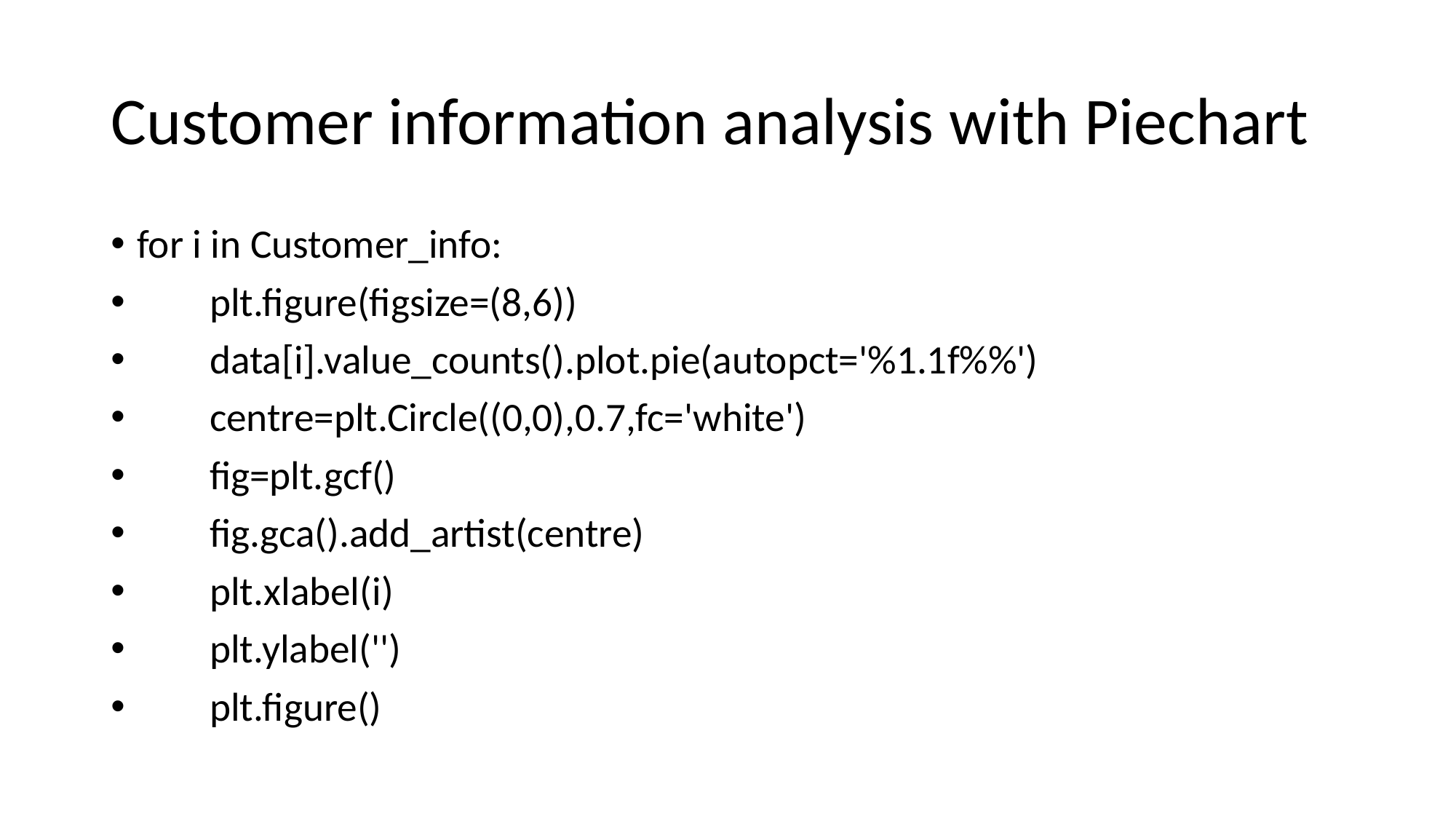

# Customer information analysis with Piechart
for i in Customer_info:
        plt.figure(figsize=(8,6))
        data[i].value_counts().plot.pie(autopct='%1.1f%%')
        centre=plt.Circle((0,0),0.7,fc='white')
        fig=plt.gcf()
        fig.gca().add_artist(centre)
        plt.xlabel(i)
        plt.ylabel('')
        plt.figure()